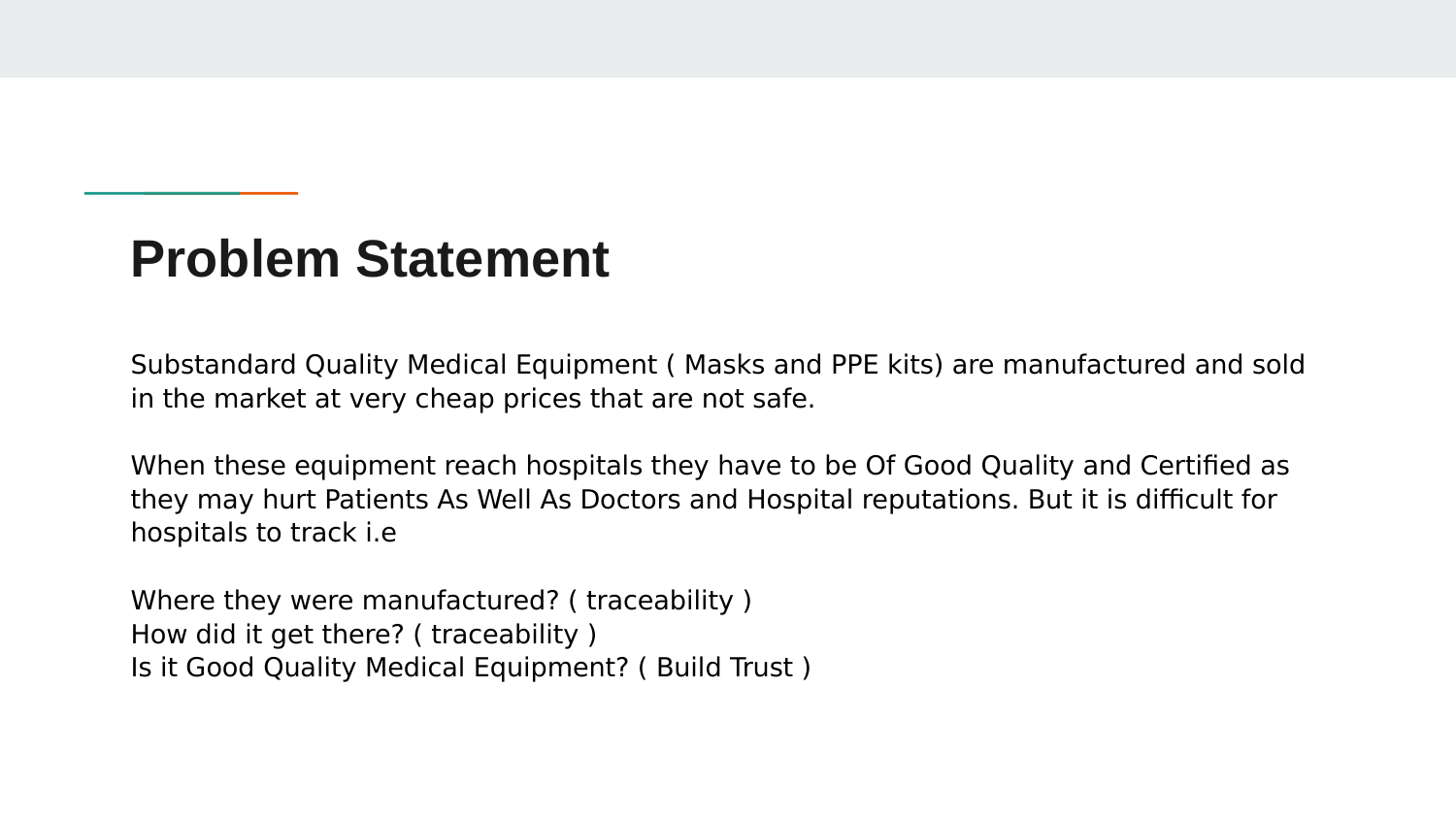

# Problem Statement
Substandard Quality Medical Equipment ( Masks and PPE kits) are manufactured and sold in the market at very cheap prices that are not safe.

When these equipment reach hospitals they have to be Of Good Quality and Certified as they may hurt Patients As Well As Doctors and Hospital reputations. But it is difficult for hospitals to track i.e

Where they were manufactured? ( traceability )
How did it get there? ( traceability )
Is it Good Quality Medical Equipment? ( Build Trust )